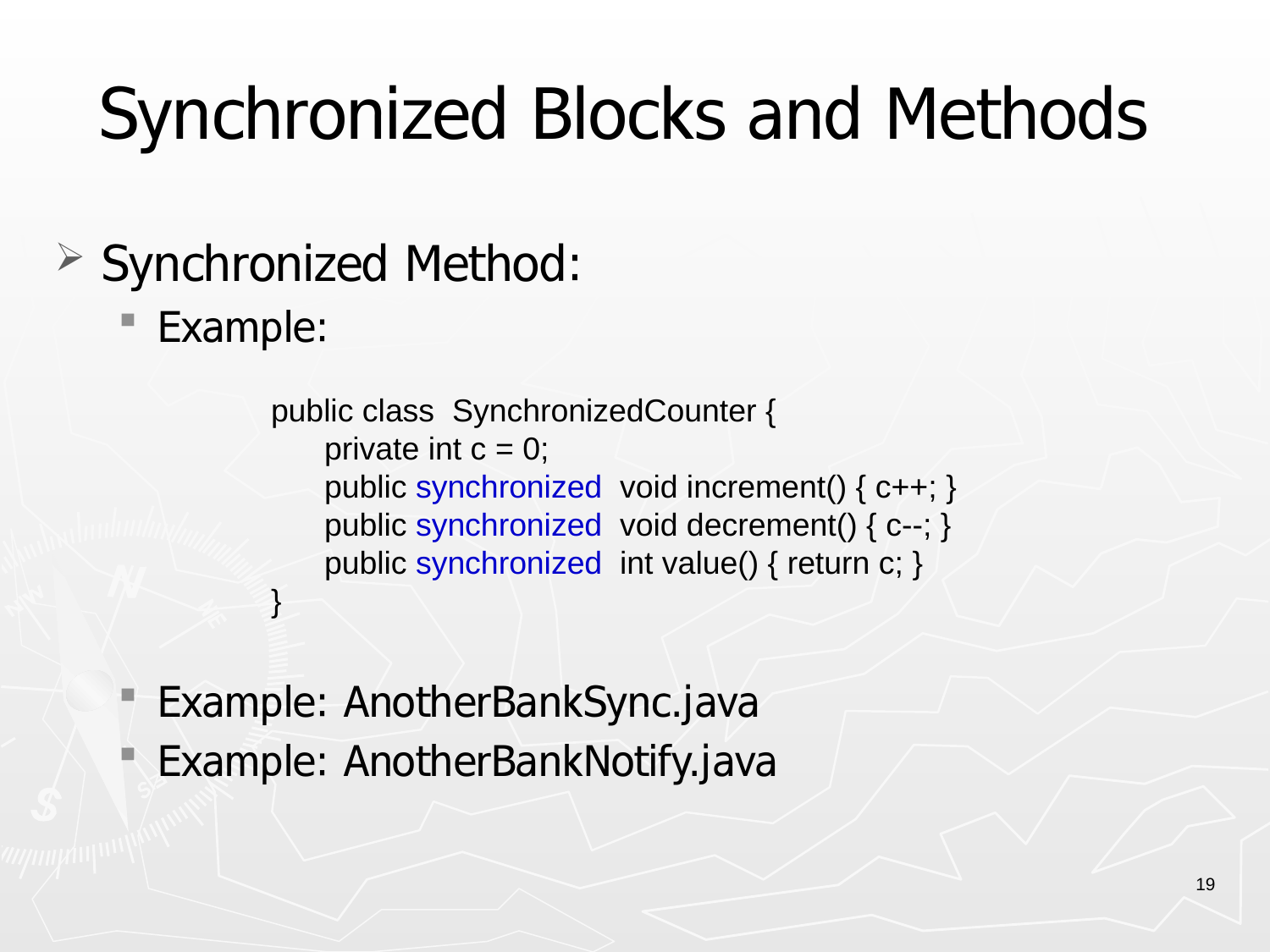

# Synchronized Blocks and Methods
Synchronized Method:
Example:

Example: AnotherBankSync.java
Example: AnotherBankNotify.java

      public class  SynchronizedCounter {
            private int c = 0;
            public synchronized  void increment() { c++; }
            public synchronized  void decrement() { c--; }
            public synchronized  int value() { return c; }
      }
19